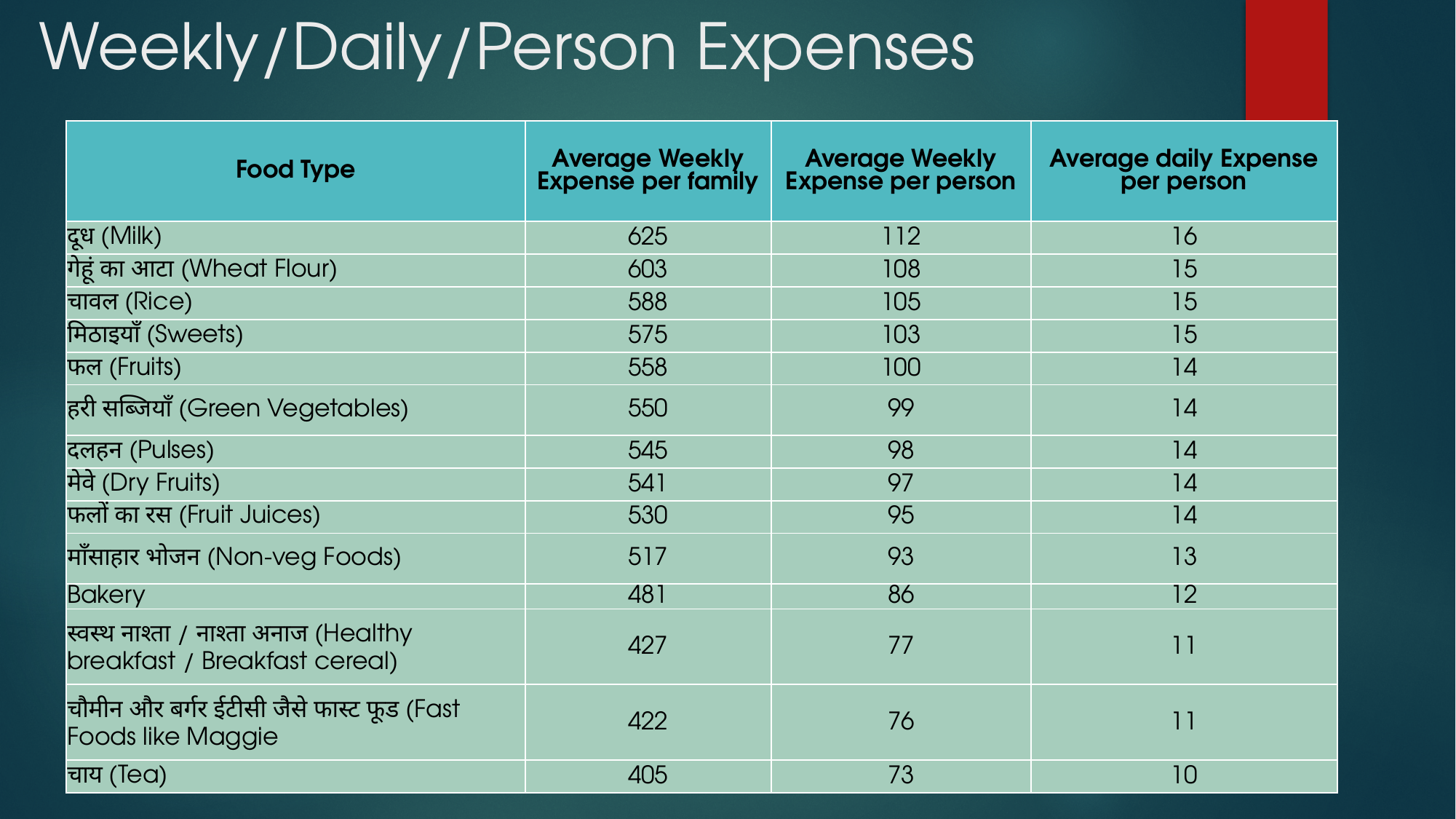

# Weekly/Daily/Person Expenses
| Food Type | Average Weekly Expense per family | Average Weekly Expense per person | Average daily Expense per person |
| --- | --- | --- | --- |
| दूध (Milk) | 625 | 112 | 16 |
| गेहूं का आटा (Wheat Flour) | 603 | 108 | 15 |
| चावल (Rice) | 588 | 105 | 15 |
| मिठाइयाँ (Sweets) | 575 | 103 | 15 |
| फल (Fruits) | 558 | 100 | 14 |
| हरी सब्जियाँ (Green Vegetables) | 550 | 99 | 14 |
| दलहन (Pulses) | 545 | 98 | 14 |
| मेवे (Dry Fruits) | 541 | 97 | 14 |
| फलों का रस (Fruit Juices) | 530 | 95 | 14 |
| माँसाहार भोजन (Non-veg Foods) | 517 | 93 | 13 |
| Bakery | 481 | 86 | 12 |
| स्वस्थ नाश्ता / नाश्ता अनाज (Healthy breakfast / Breakfast cereal) | 427 | 77 | 11 |
| चौमीन और बर्गर ईटीसी जैसे फास्ट फूड (Fast Foods like Maggie | 422 | 76 | 11 |
| चाय (Tea) | 405 | 73 | 10 |